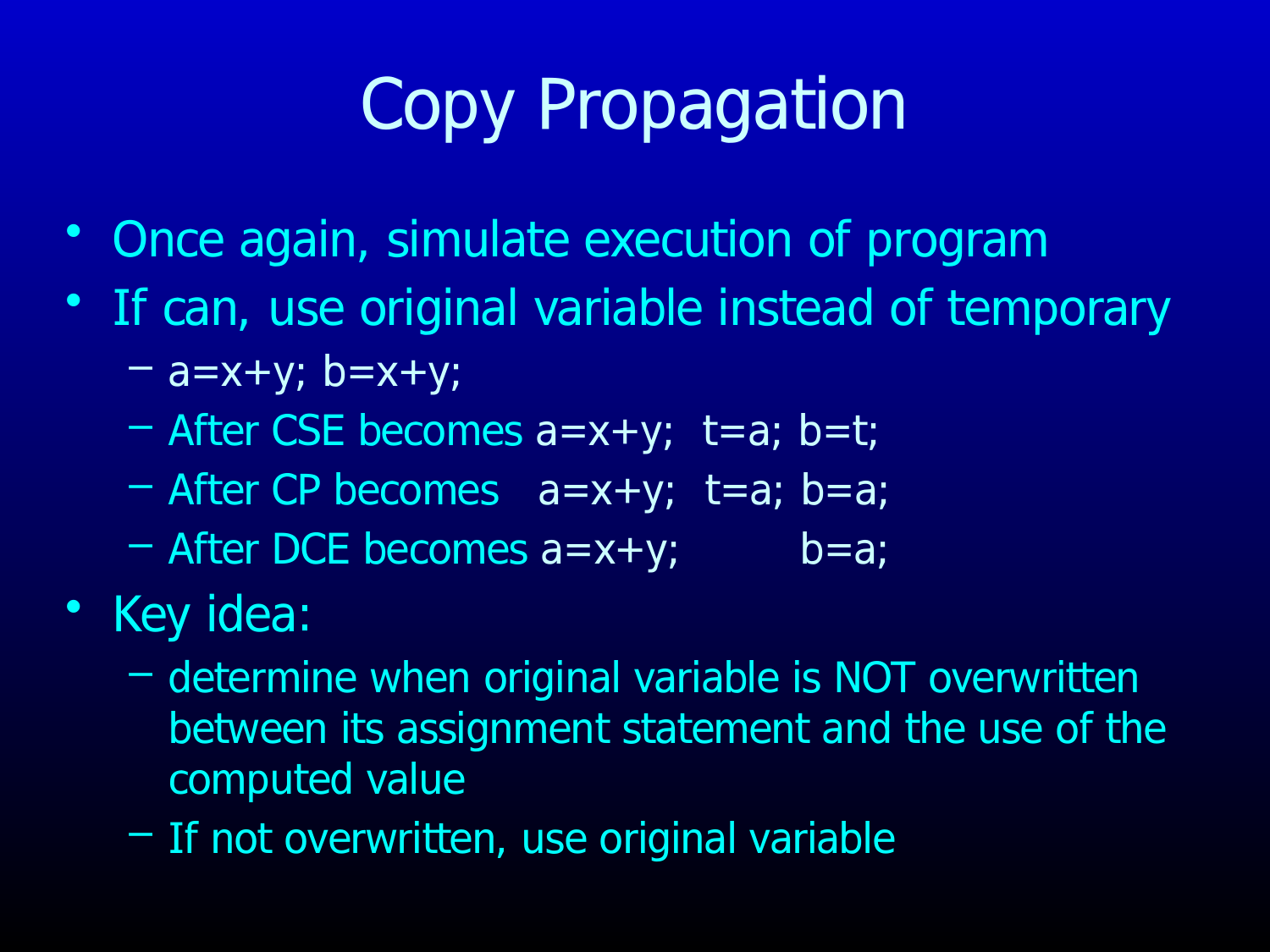

# Copy Propagation
Once again, simulate execution of program
If can, use original variable instead of temporary
a=x+y; b=x+y;
After CSE becomes a=x+y;  t=a; b=t;
After CP becomes   a=x+y;  t=a; b=a;
After DCE becomes a=x+y;         b=a;
Key idea:
determine when original variable is NOT overwritten between its assignment statement and the use of the computed value
If not overwritten, use original variable